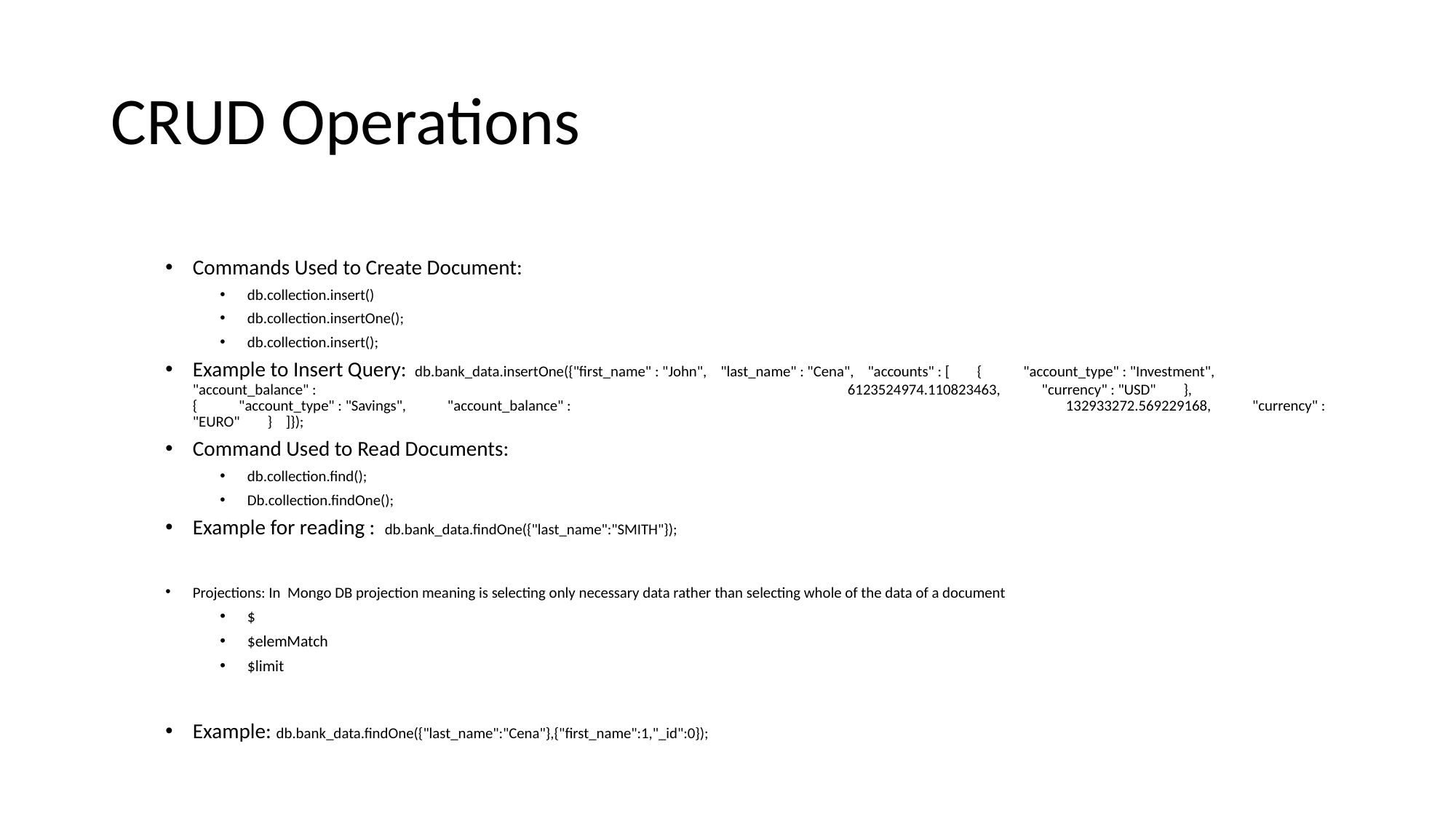

# CRUD Operations

Commands Used to Create Document:
db.collection.insert()
db.collection.insertOne();
db.collection.insert();
Example to Insert Query:  db.bank_data.insertOne({"first_name" : "John",    "last_name" : "Cena",    "accounts" : [        {            "account_type" : "Investment",            "account_balance" : 					6123524974.110823463,            "currency" : "USD"        },        {            "account_type" : "Savings",            "account_balance" : 					132933272.569229168,            "currency" : "EURO"        }    ]});
Command Used to Read Documents:
db.collection.find();
Db.collection.findOne();
Example for reading :  db.bank_data.findOne({"last_name":"SMITH"});

Projections: In  Mongo DB projection meaning is selecting only necessary data rather than selecting whole of the data of a document
$
$elemMatch
$limit

Example: db.bank_data.findOne({"last_name":"Cena"},{"first_name":1,"_id":0});